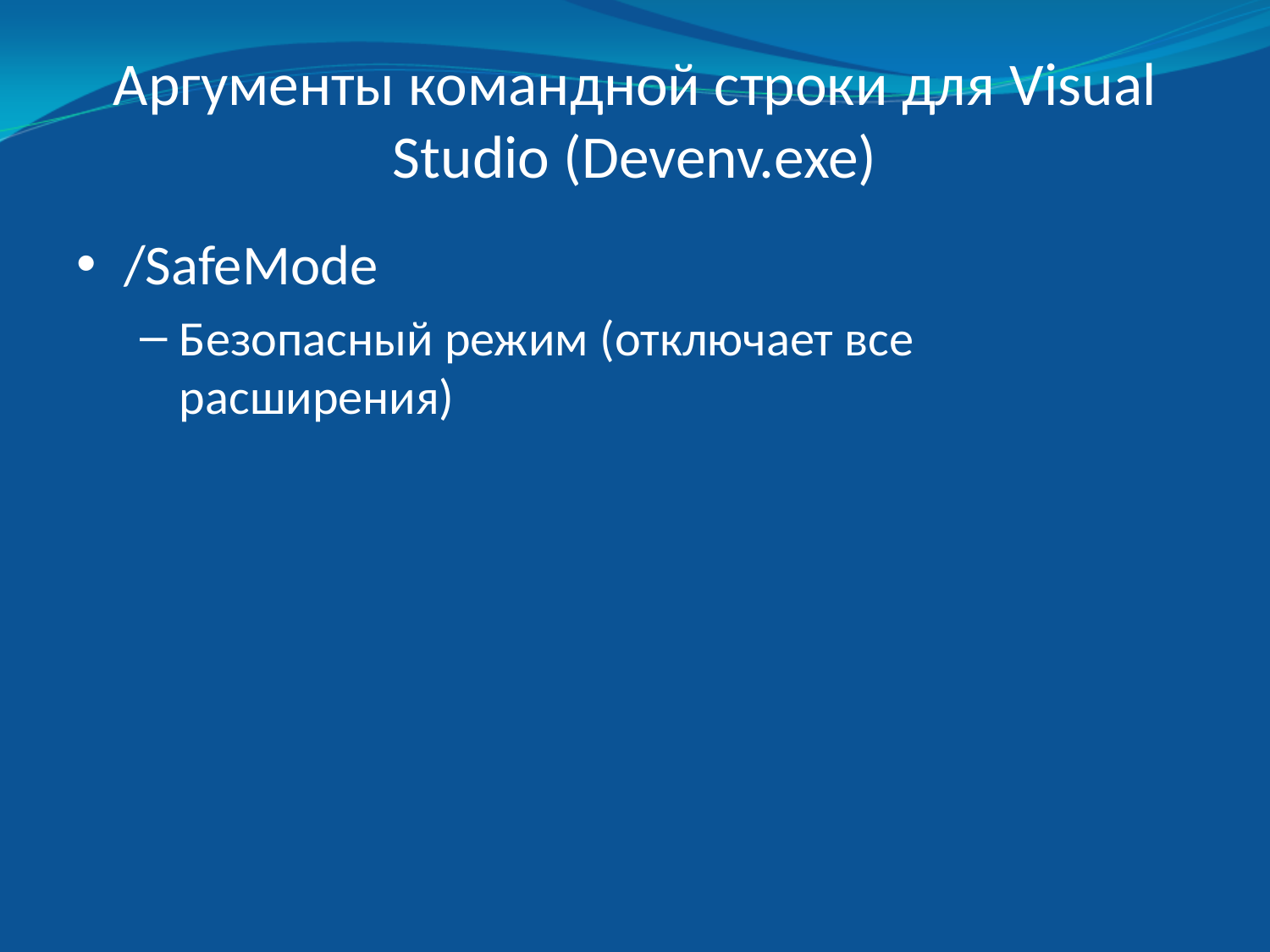

# Аргументы командной строки для Visual Studio (Devenv.exe)
/SafeMode
Безопасный режим (отключает все расширения)